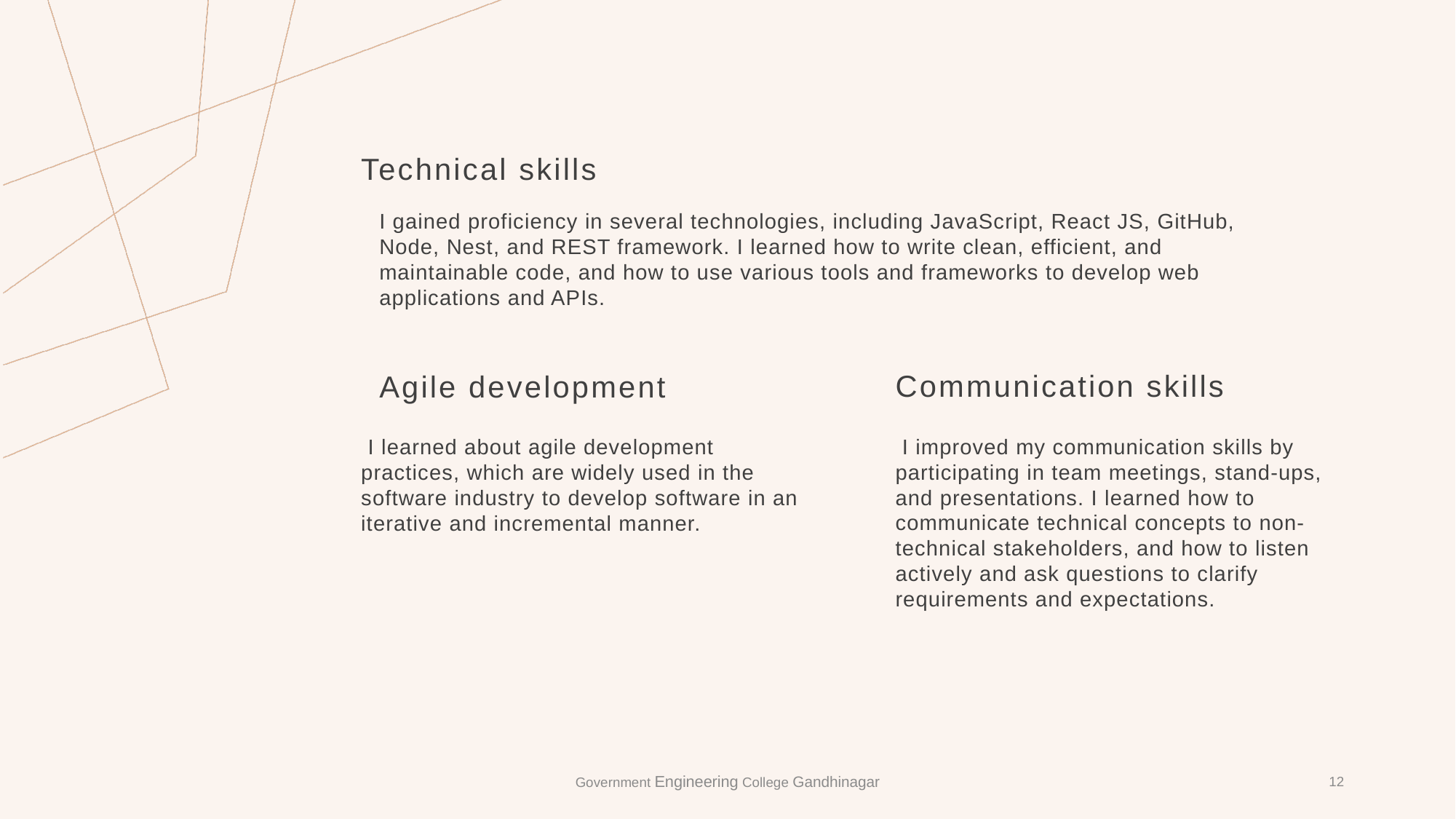

Technical skills
I gained proficiency in several technologies, including JavaScript, React JS, GitHub, Node, Nest, and REST framework. I learned how to write clean, efficient, and maintainable code, and how to use various tools and frameworks to develop web applications and APIs.

#
Communication skills
Agile development
 I improved my communication skills by participating in team meetings, stand-ups, and presentations. I learned how to communicate technical concepts to non-technical stakeholders, and how to listen actively and ask questions to clarify requirements and expectations.
 I learned about agile development practices, which are widely used in the software industry to develop software in an iterative and incremental manner.
Government Engineering College Gandhinagar
12